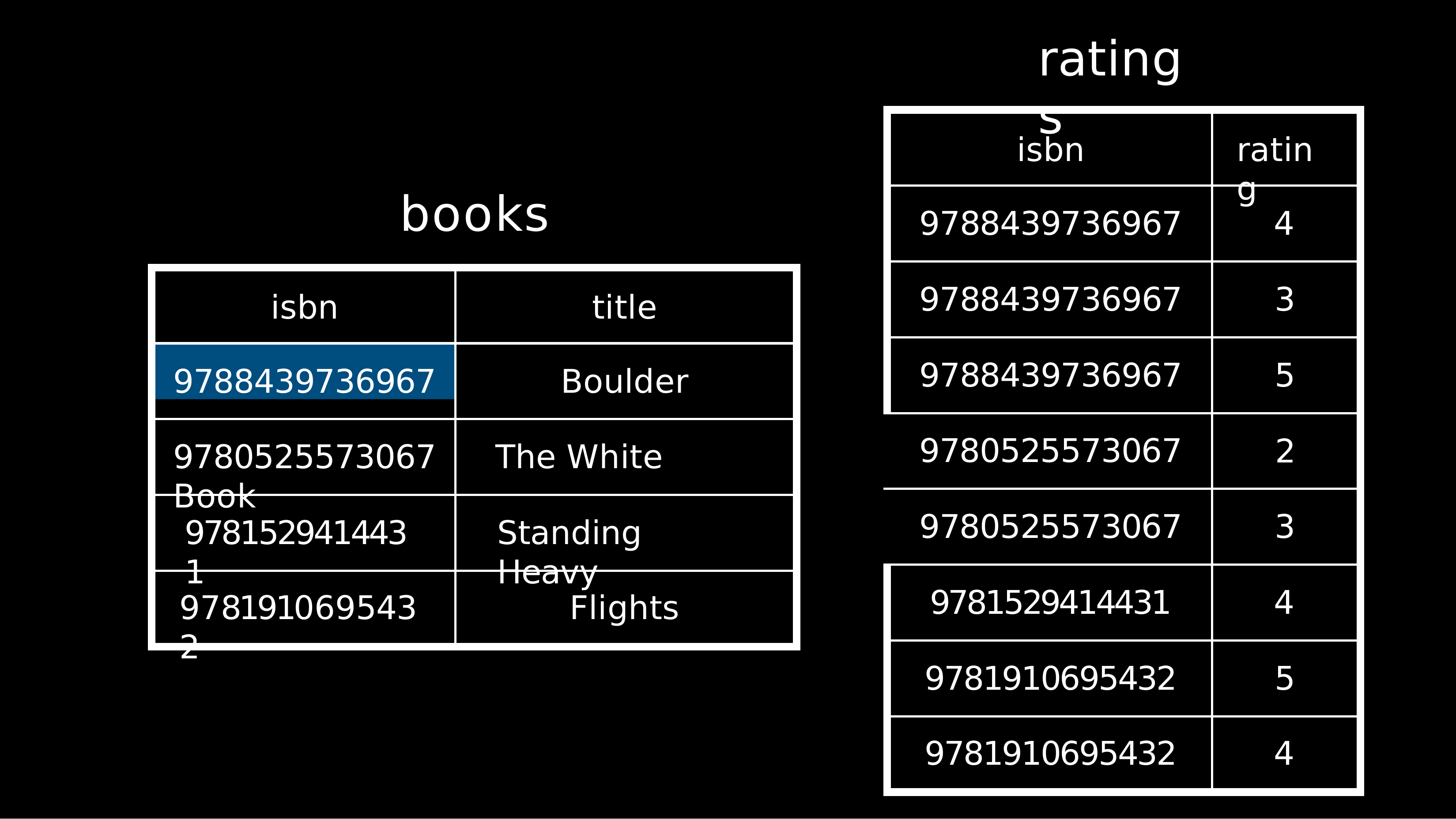

# ratings

isbn
rating
books
9788439736967
4
9788439736967

3
isbn
title
9788439736967
9788439736967
5
Boulder
9780525573067
2
9780525573067	The White Book
9780525573067
3
9781529414431
Standing Heavy
9781529414431
4
9781910695432
Flights
9781910695432
5
9781910695432
4